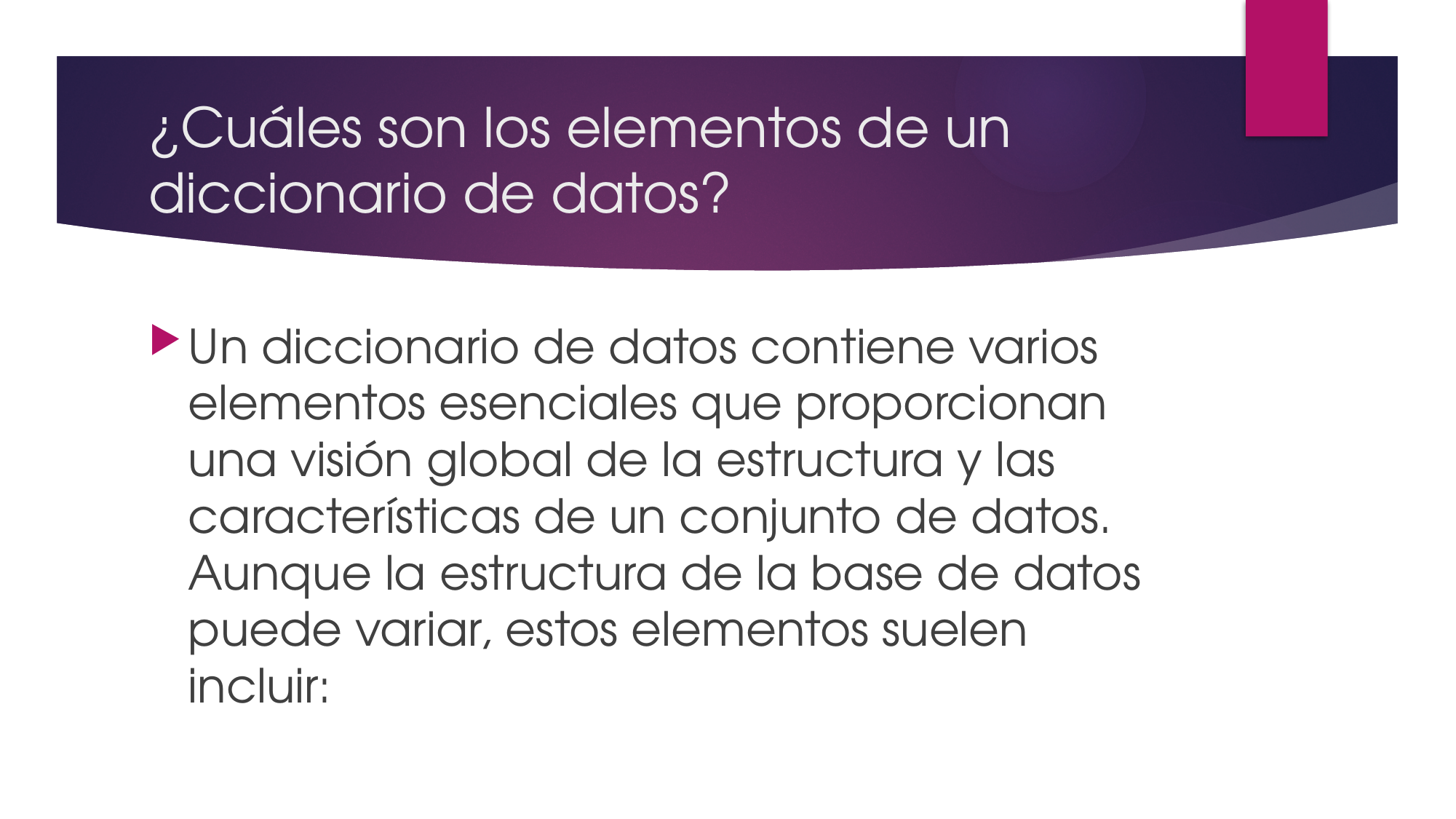

# ¿Cuáles son los elementos de un diccionario de datos?
Un diccionario de datos contiene varios elementos esenciales que proporcionan una visión global de la estructura y las características de un conjunto de datos. Aunque la estructura de la base de datos puede variar, estos elementos suelen incluir: